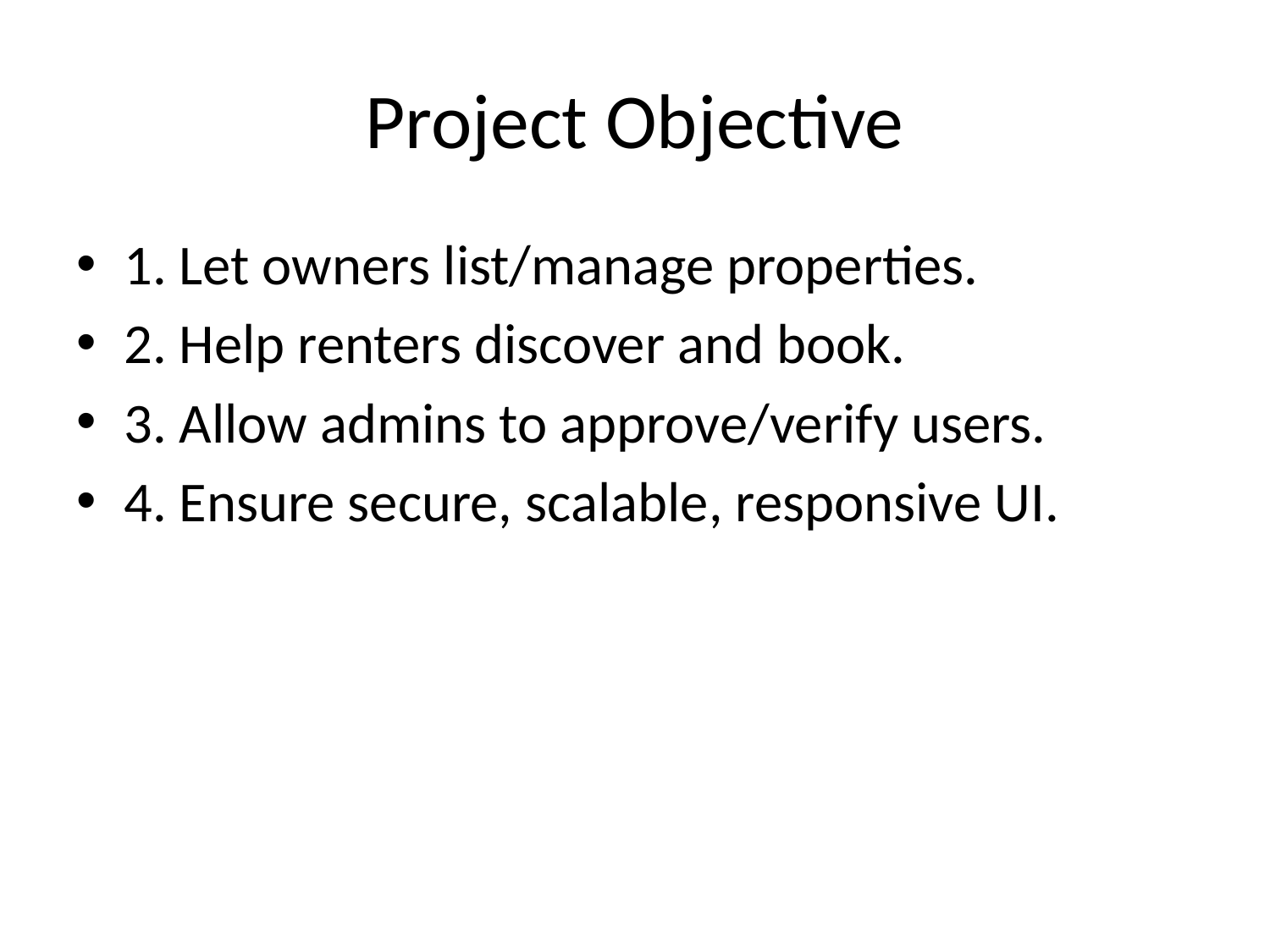

# Project Objective
1. Let owners list/manage properties.
2. Help renters discover and book.
3. Allow admins to approve/verify users.
4. Ensure secure, scalable, responsive UI.